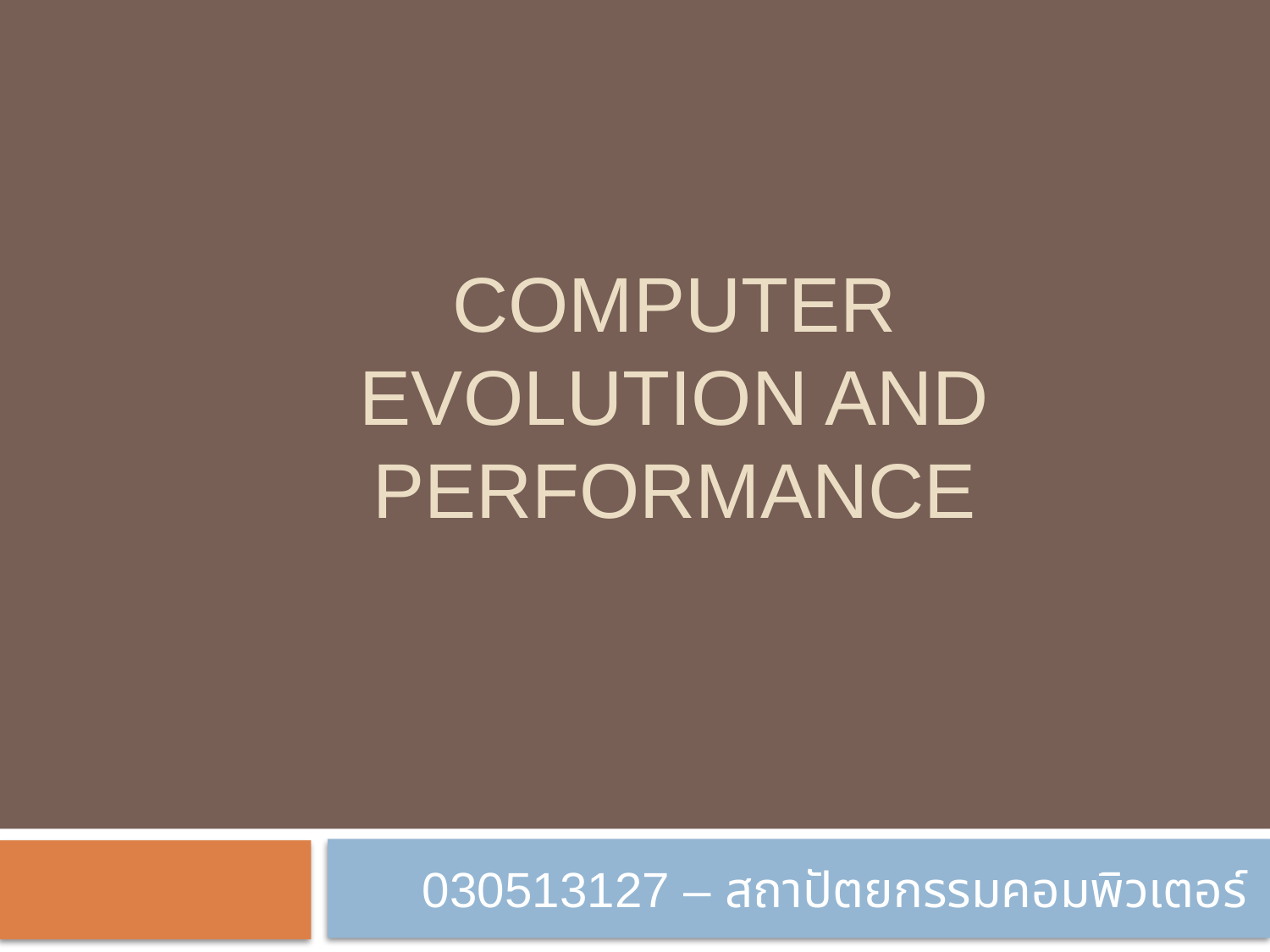

# Computer Evolution and performance
030513127 – สถาปัตยกรรมคอมพิวเตอร์